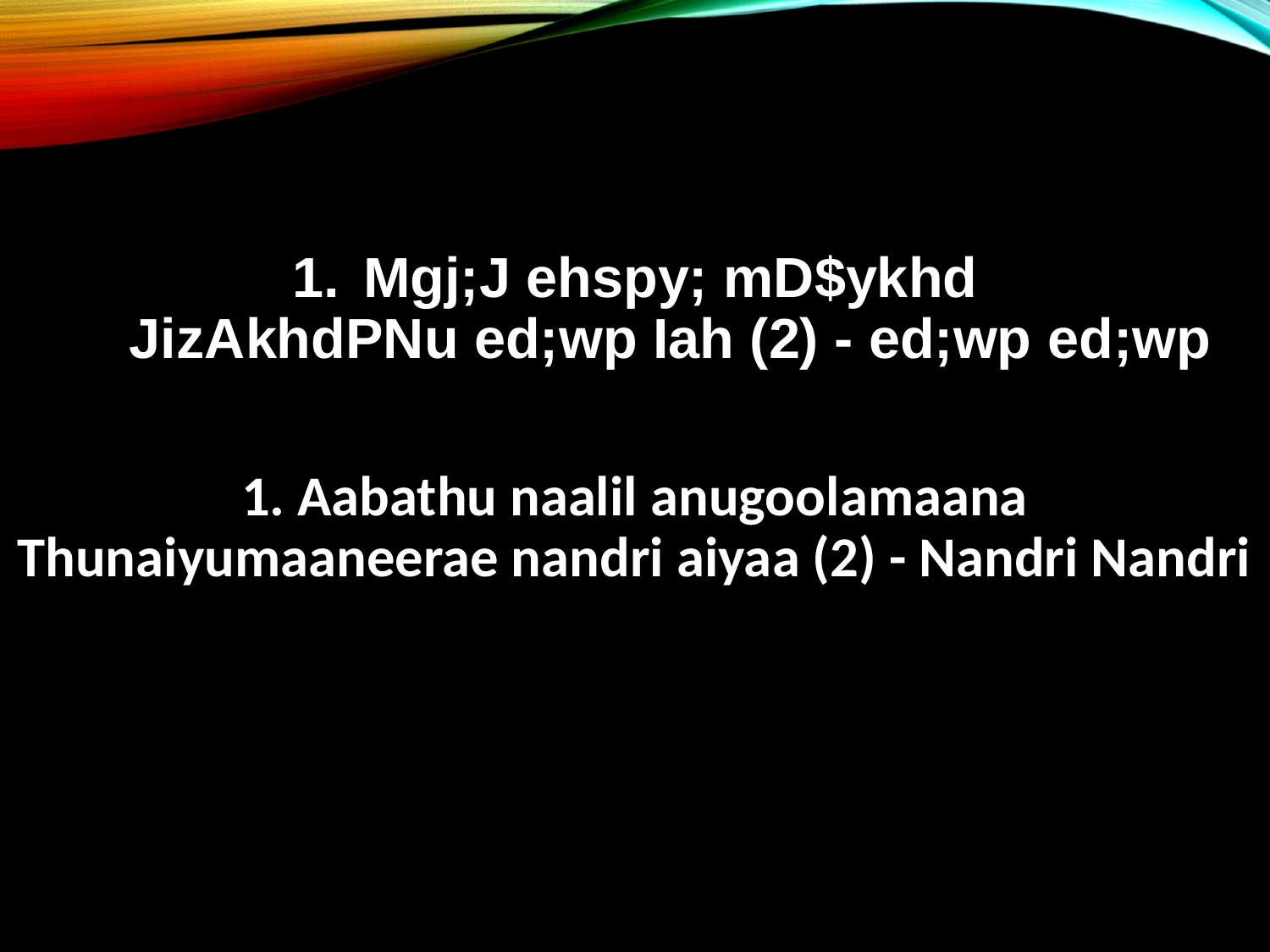

Mgj;J ehspy; mD$ykhd
JizAkhdPNu ed;wp Iah (2) - ed;wp ed;wp

1. Aabathu naalil anugoolamaana
Thunaiyumaaneerae nandri aiyaa (2) - Nandri Nandri